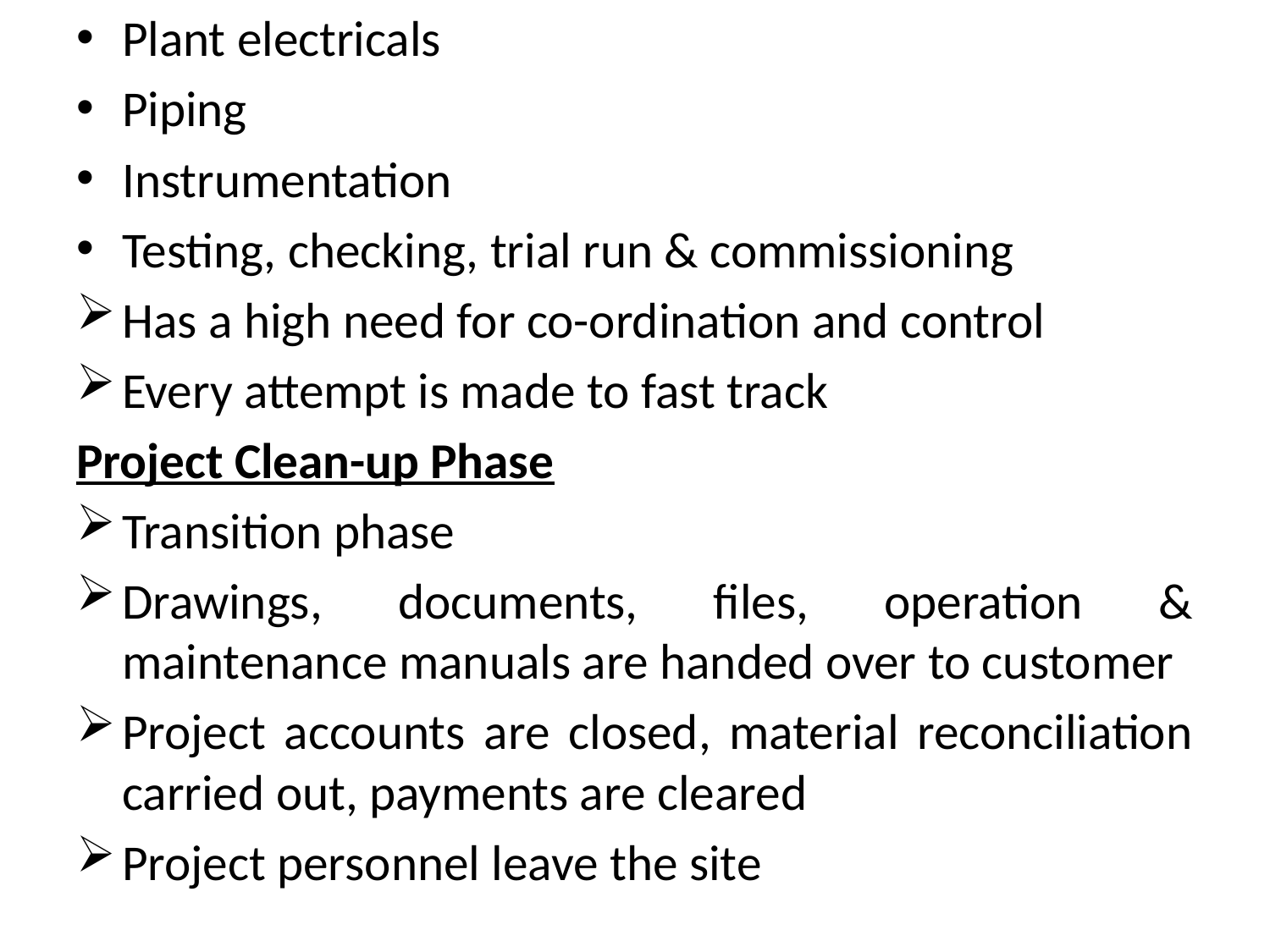

Plant electricals
Piping
Instrumentation
Testing, checking, trial run & commissioning
Has a high need for co-ordination and control
Every attempt is made to fast track
Project Clean-up Phase
Transition phase
Drawings, documents, files, operation & maintenance manuals are handed over to customer
Project accounts are closed, material reconciliation carried out, payments are cleared
Project personnel leave the site